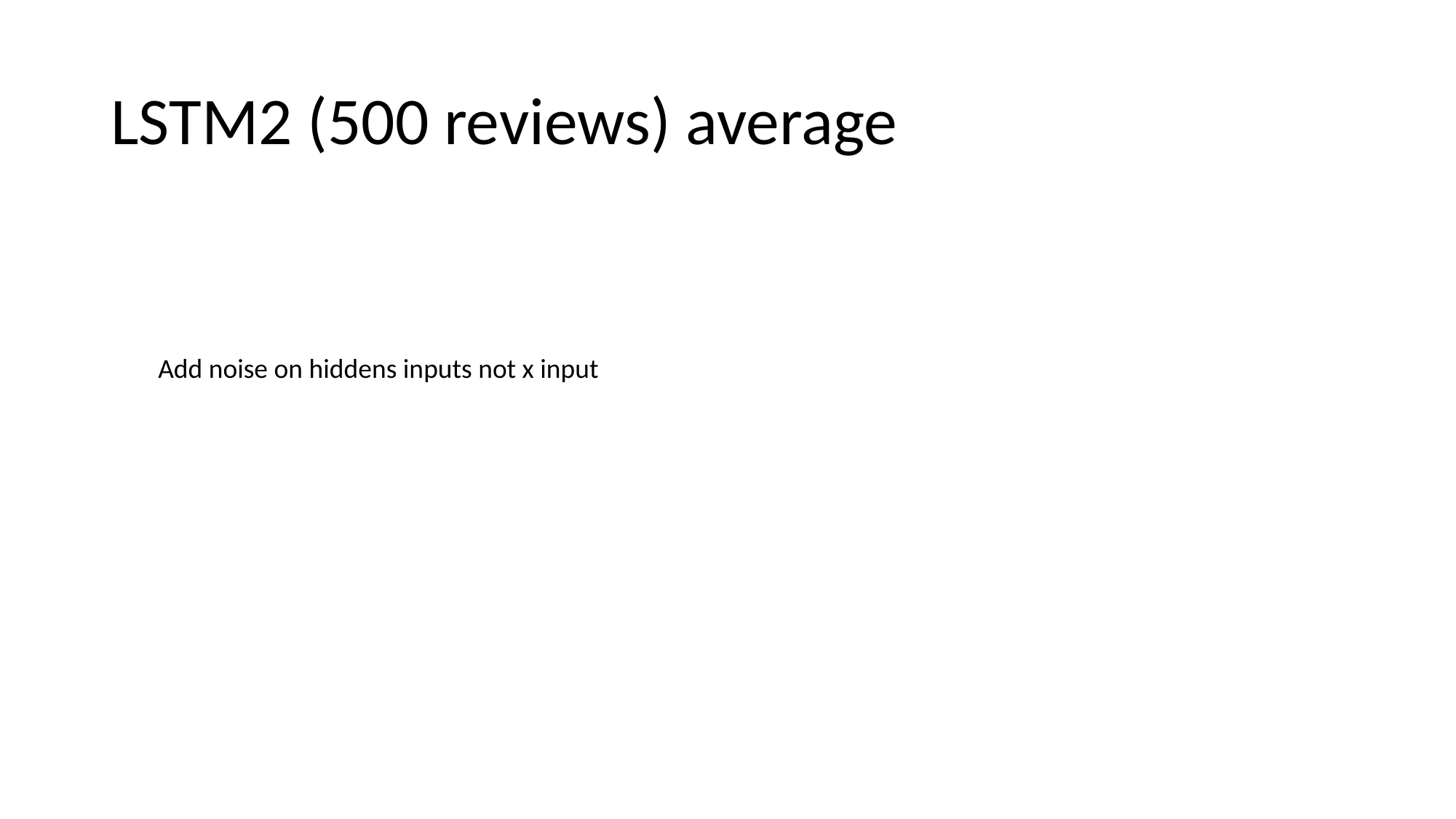

# LSTM2 (500 reviews) average
Add noise on hiddens inputs not x input